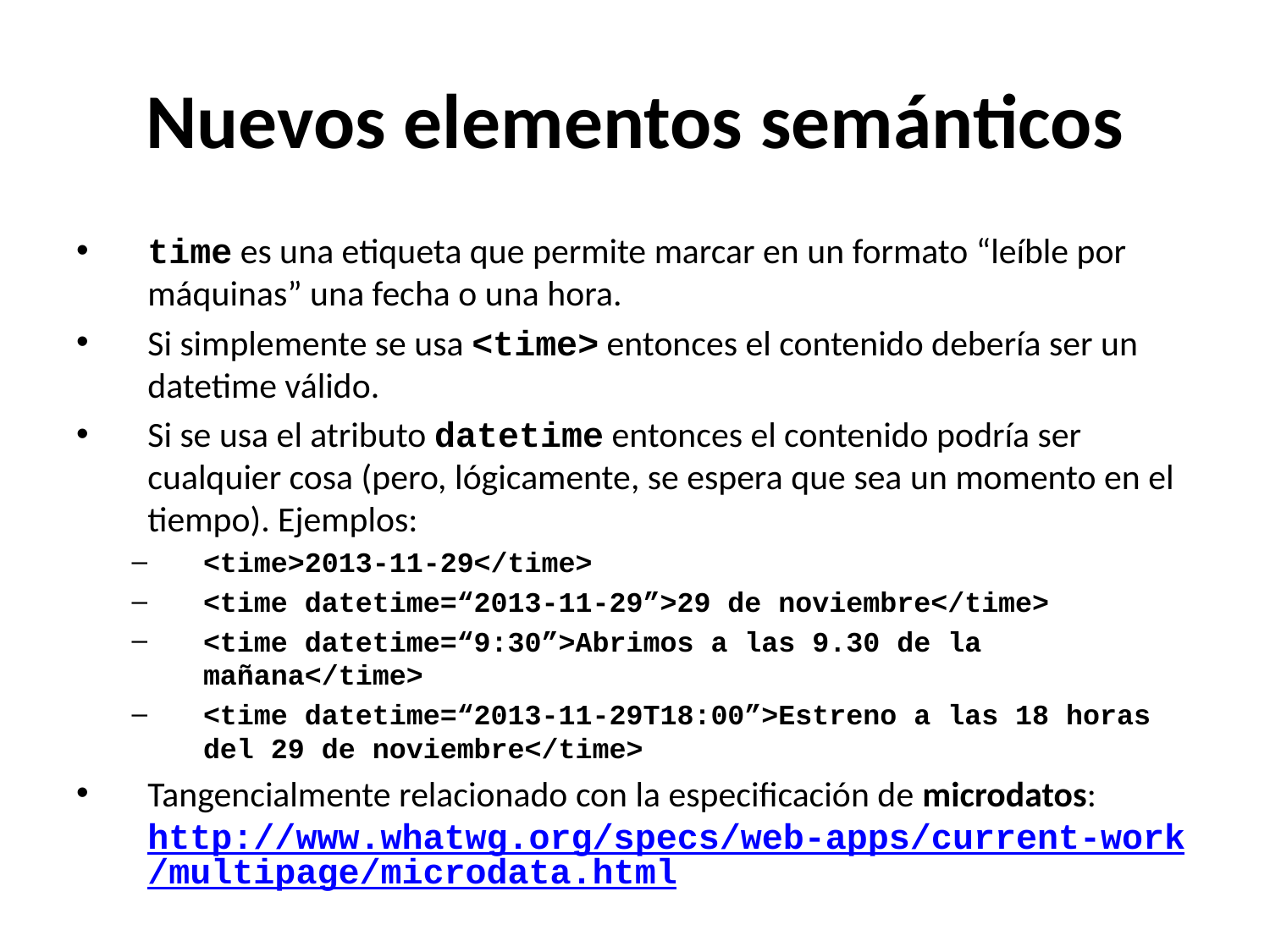

# Nuevos elementos semánticos
time es una etiqueta que permite marcar en un formato “leíble por máquinas” una fecha o una hora.
Si simplemente se usa <time> entonces el contenido debería ser un datetime válido.
Si se usa el atributo datetime entonces el contenido podría ser cualquier cosa (pero, lógicamente, se espera que sea un momento en el tiempo). Ejemplos:
<time>2013-11-29</time>
<time datetime=“2013-11-29”>29 de noviembre</time>
<time datetime=“9:30”>Abrimos a las 9.30 de la mañana</time>
<time datetime=“2013-11-29T18:00”>Estreno a las 18 horas del 29 de noviembre</time>
Tangencialmente relacionado con la especificación de microdatos: http://www.whatwg.org/specs/web-apps/current-work/multipage/microdata.html